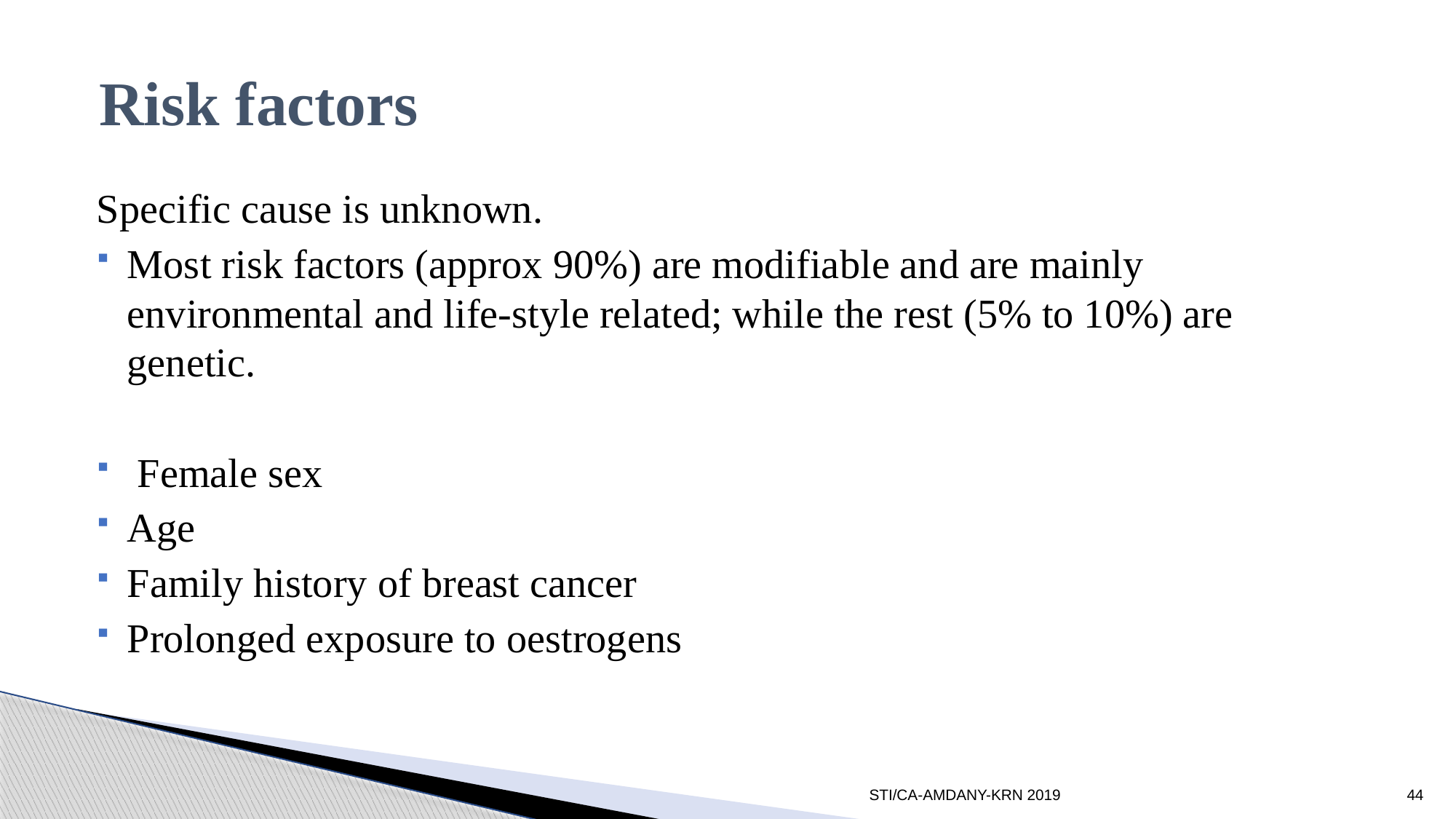

# Risk factors
Specific cause is unknown.
Most risk factors (approx 90%) are modifiable and are mainly environmental and life-style related; while the rest (5% to 10%) are genetic.

 Female sex
Age
Family history of breast cancer
Prolonged exposure to oestrogens

STI/CA-AMDANY-KRN 2019
44